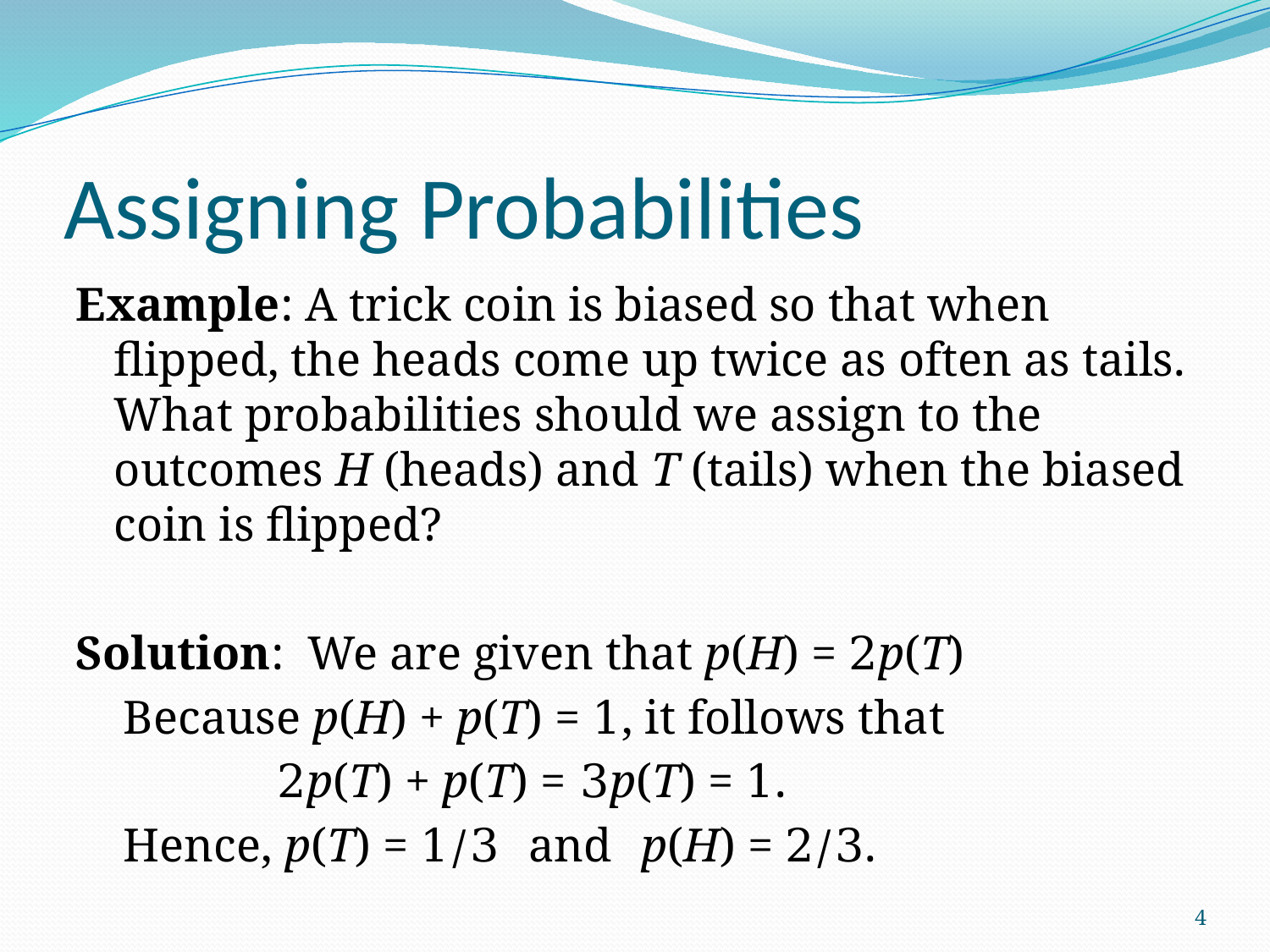

# Assigning Probabilities
Example: A trick coin is biased so that when flipped, the heads come up twice as often as tails. What probabilities should we assign to the outcomes H (heads) and T (tails) when the biased coin is flipped?

Solution:  We are given that p(H) = 2p(T)
    Because p(H) + p(T) = 1, it follows that
                 2p(T) + p(T) = 3p(T) = 1.
    Hence, p(T) = 1/3  and  p(H) = 2/3.
4